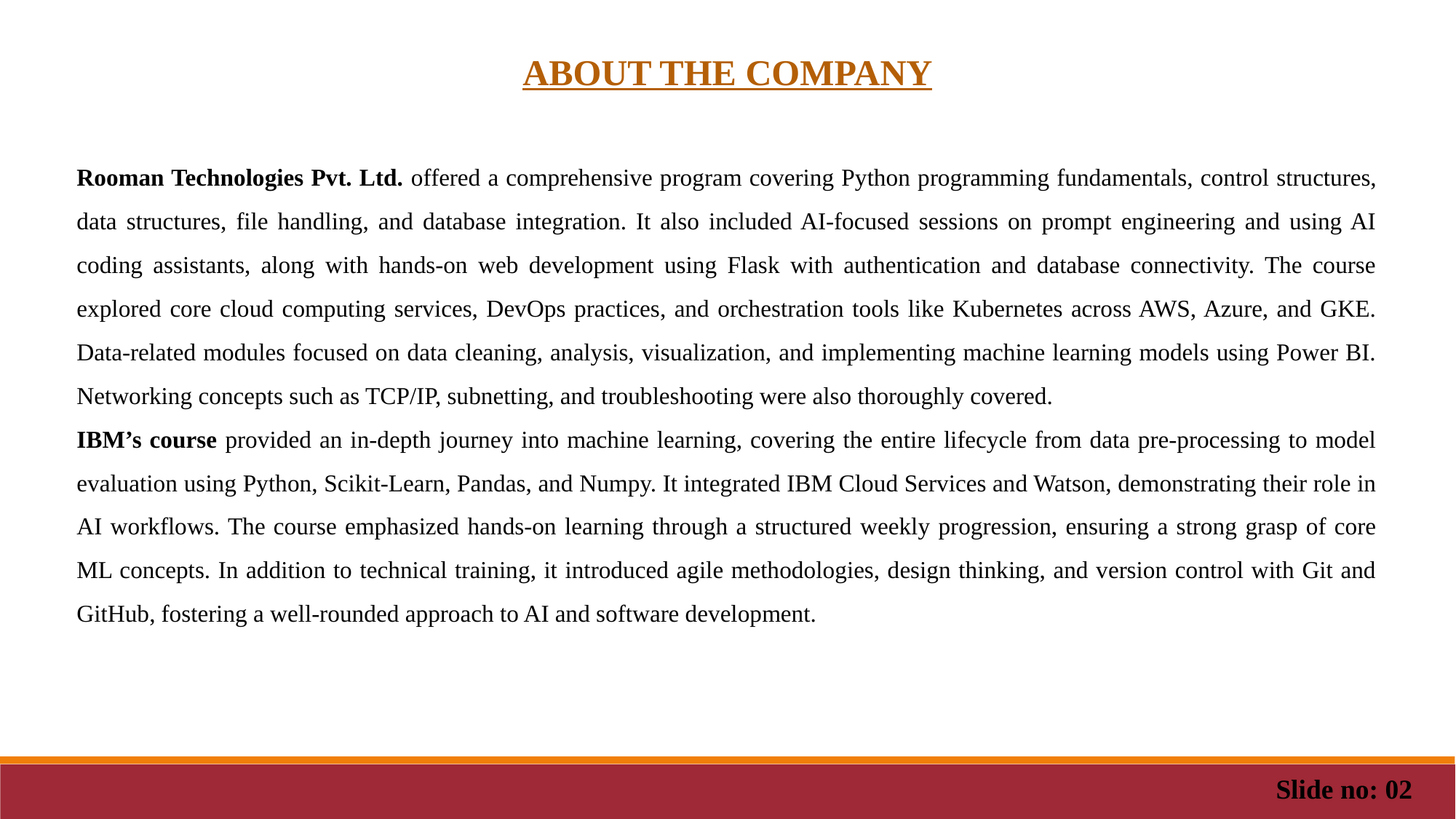

ABOUT THE COMPANY
Rooman Technologies Pvt. Ltd. offered a comprehensive program covering Python programming fundamentals, control structures, data structures, file handling, and database integration. It also included AI-focused sessions on prompt engineering and using AI coding assistants, along with hands-on web development using Flask with authentication and database connectivity. The course explored core cloud computing services, DevOps practices, and orchestration tools like Kubernetes across AWS, Azure, and GKE. Data-related modules focused on data cleaning, analysis, visualization, and implementing machine learning models using Power BI. Networking concepts such as TCP/IP, subnetting, and troubleshooting were also thoroughly covered.
IBM’s course provided an in-depth journey into machine learning, covering the entire lifecycle from data pre-processing to model evaluation using Python, Scikit-Learn, Pandas, and Numpy. It integrated IBM Cloud Services and Watson, demonstrating their role in AI workflows. The course emphasized hands-on learning through a structured weekly progression, ensuring a strong grasp of core ML concepts. In addition to technical training, it introduced agile methodologies, design thinking, and version control with Git and GitHub, fostering a well-rounded approach to AI and software development.
Slide no: 02